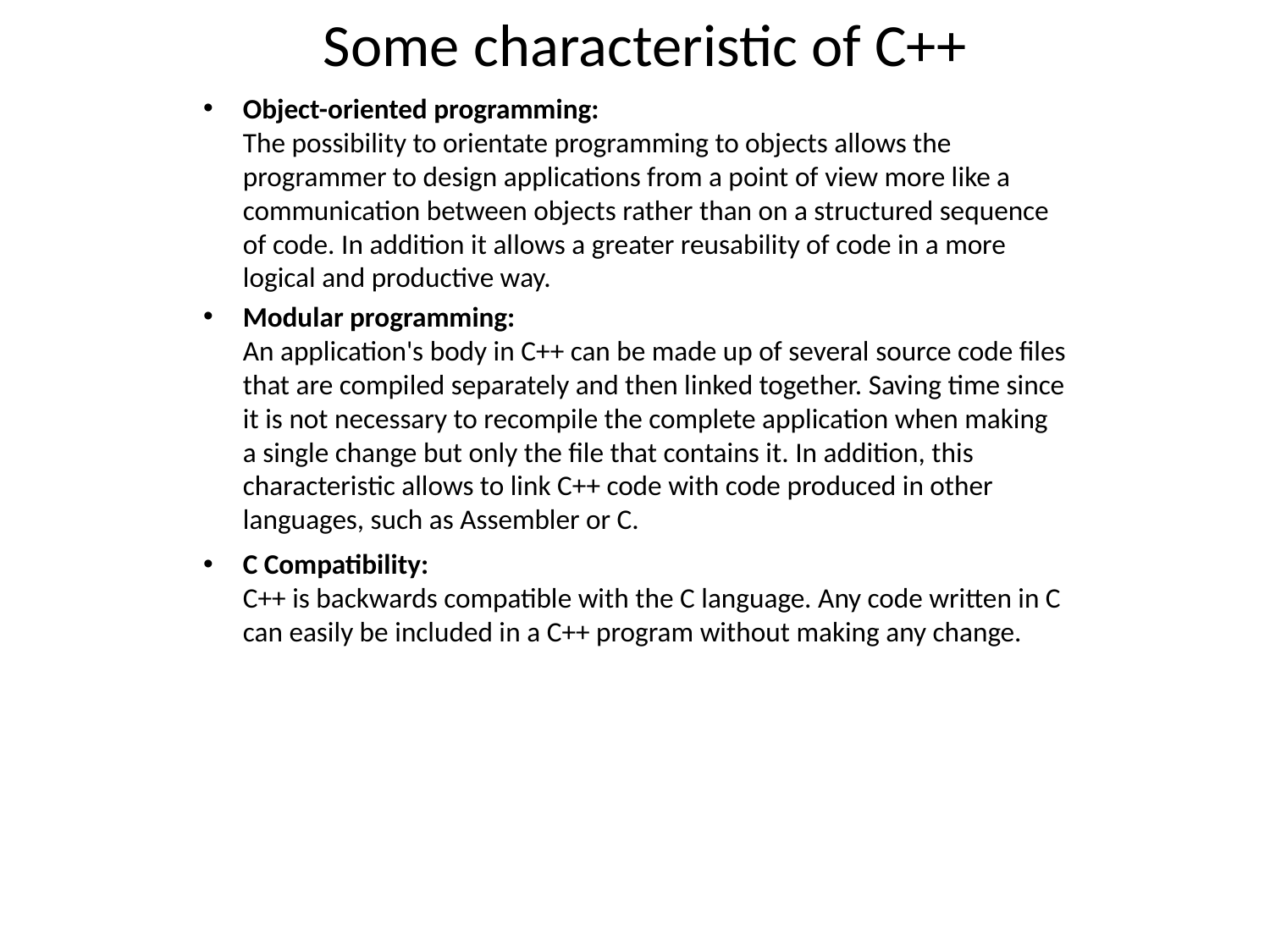

# Some characteristic of C++
Object-oriented programming:
The possibility to orientate programming to objects allows the programmer to design applications from a point of view more like a communication between objects rather than on a structured sequence of code. In addition it allows a greater reusability of code in a more logical and productive way.
Modular programming:
An application's body in C++ can be made up of several source code files that are compiled separately and then linked together. Saving time since it is not necessary to recompile the complete application when making a single change but only the file that contains it. In addition, this characteristic allows to link C++ code with code produced in other languages, such as Assembler or C.
C Compatibility:
C++ is backwards compatible with the C language. Any code written in C can easily be included in a C++ program without making any change.